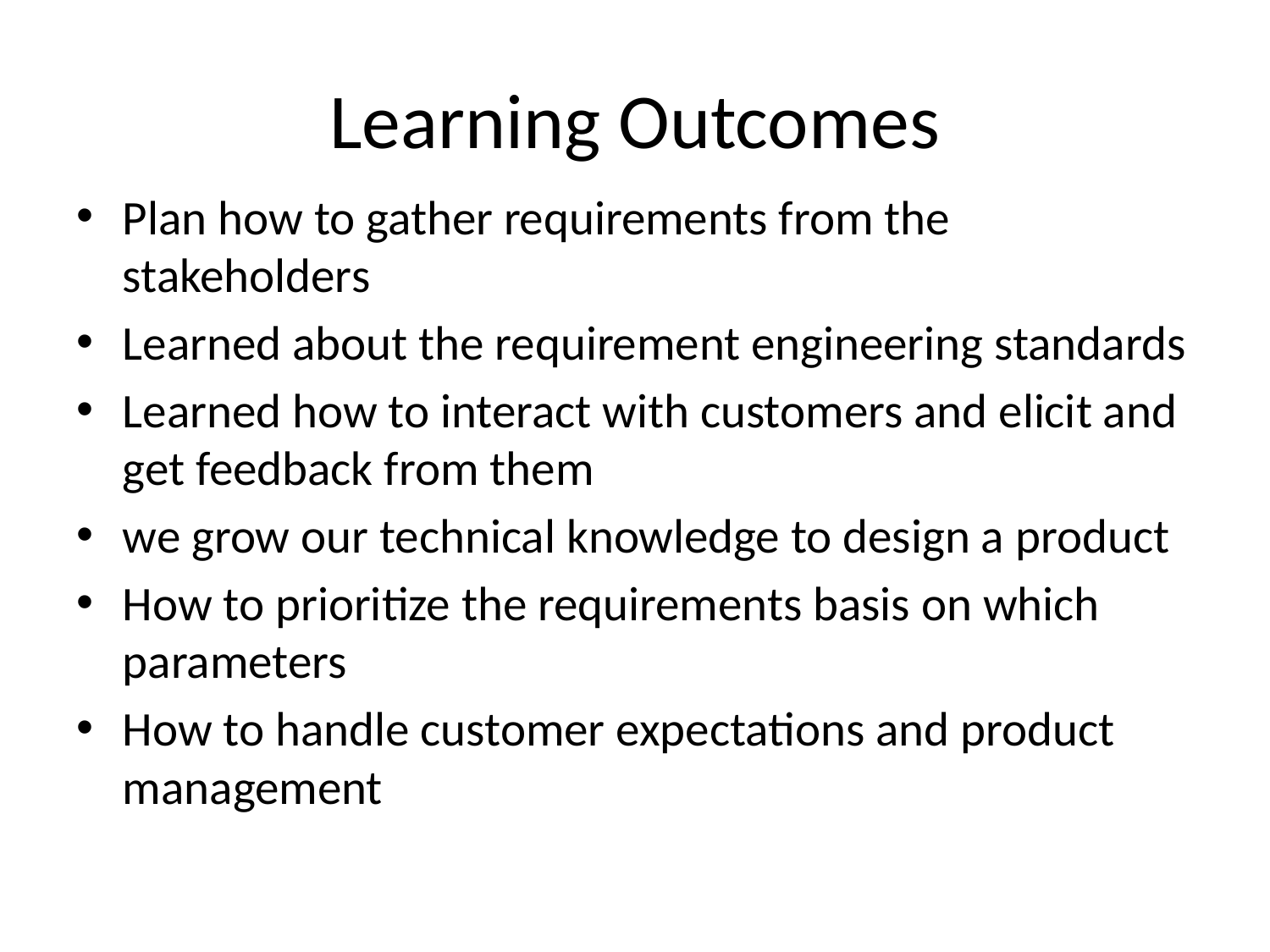

# Learning Outcomes
Plan how to gather requirements from the stakeholders
Learned about the requirement engineering standards
Learned how to interact with customers and elicit and get feedback from them
we grow our technical knowledge to design a product
How to prioritize the requirements basis on which parameters
How to handle customer expectations and product management